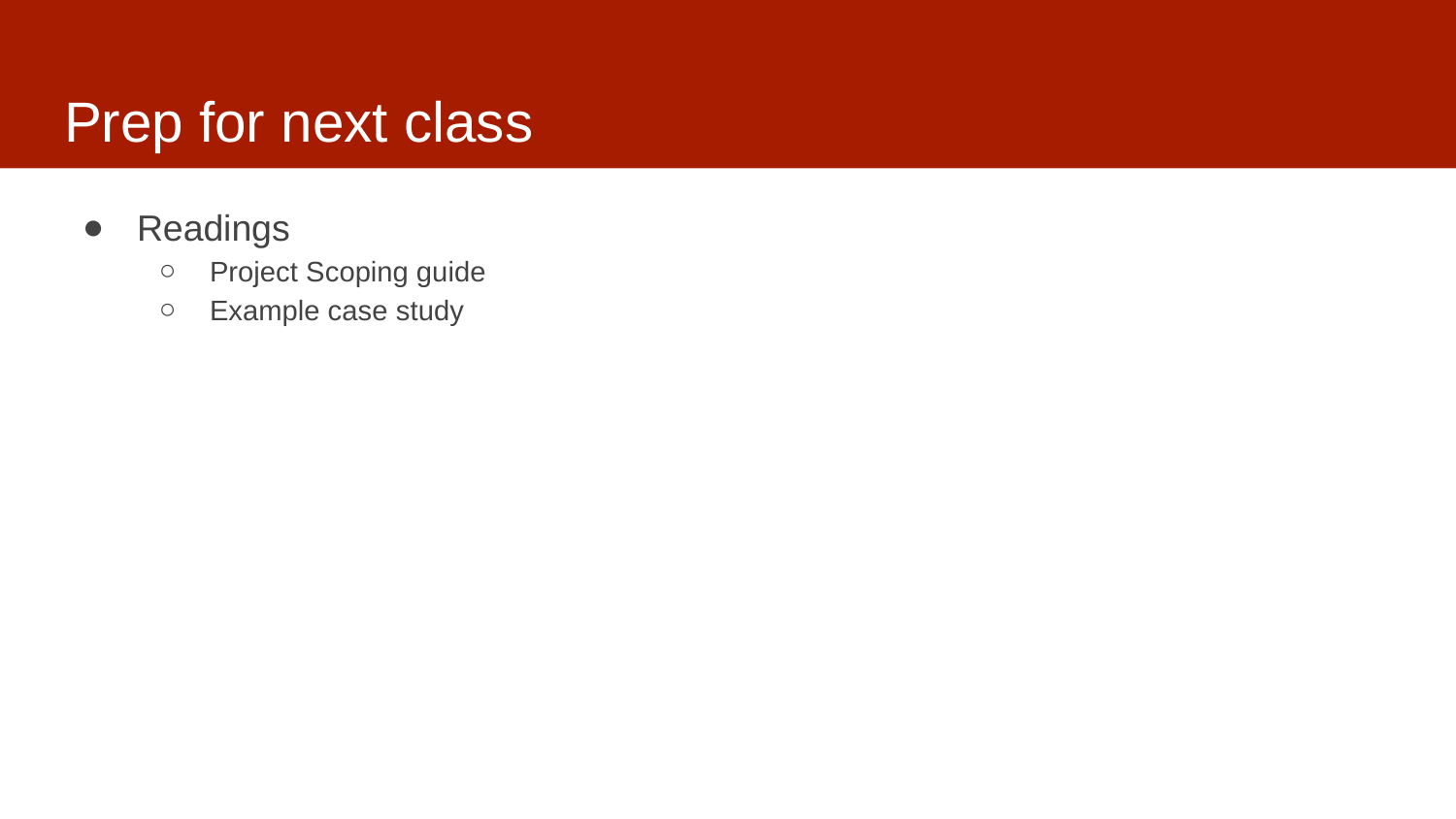

# Prep for next class
Readings
Project Scoping guide
Example case study